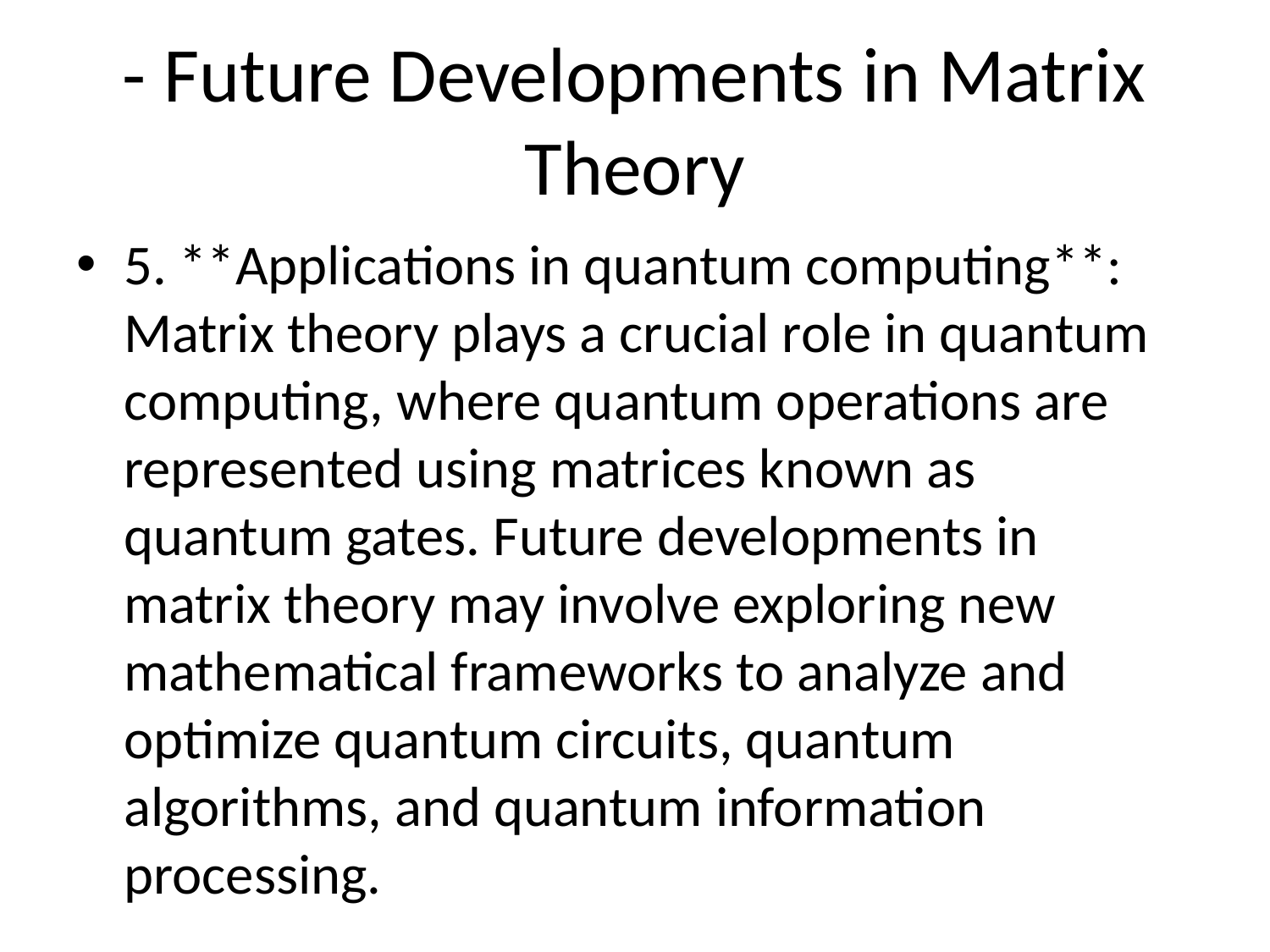

# - Future Developments in Matrix Theory
5. **Applications in quantum computing**: Matrix theory plays a crucial role in quantum computing, where quantum operations are represented using matrices known as quantum gates. Future developments in matrix theory may involve exploring new mathematical frameworks to analyze and optimize quantum circuits, quantum algorithms, and quantum information processing.